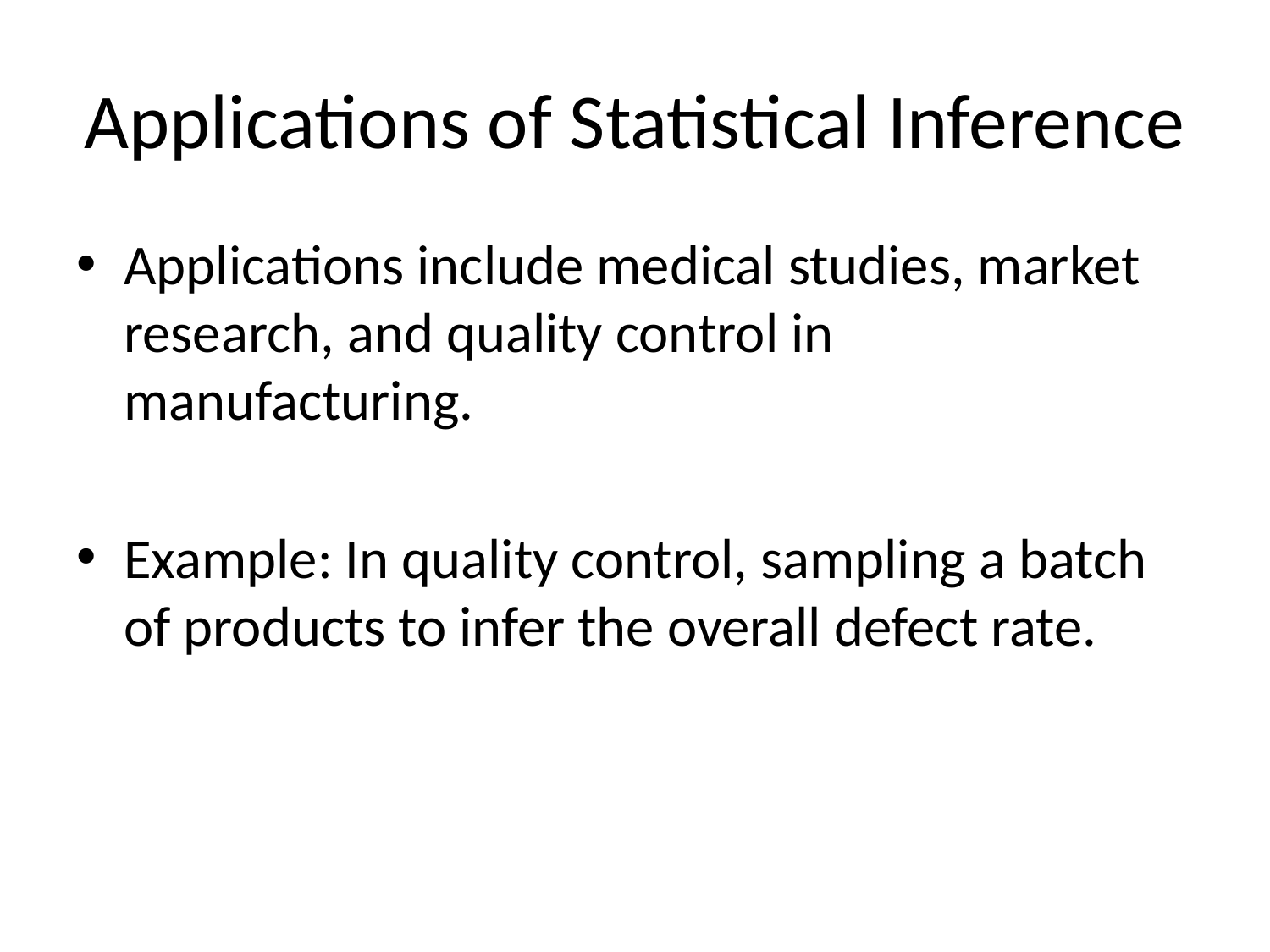

# Applications of Statistical Inference
Applications include medical studies, market research, and quality control in manufacturing.

Example: In quality control, sampling a batch of products to infer the overall defect rate.